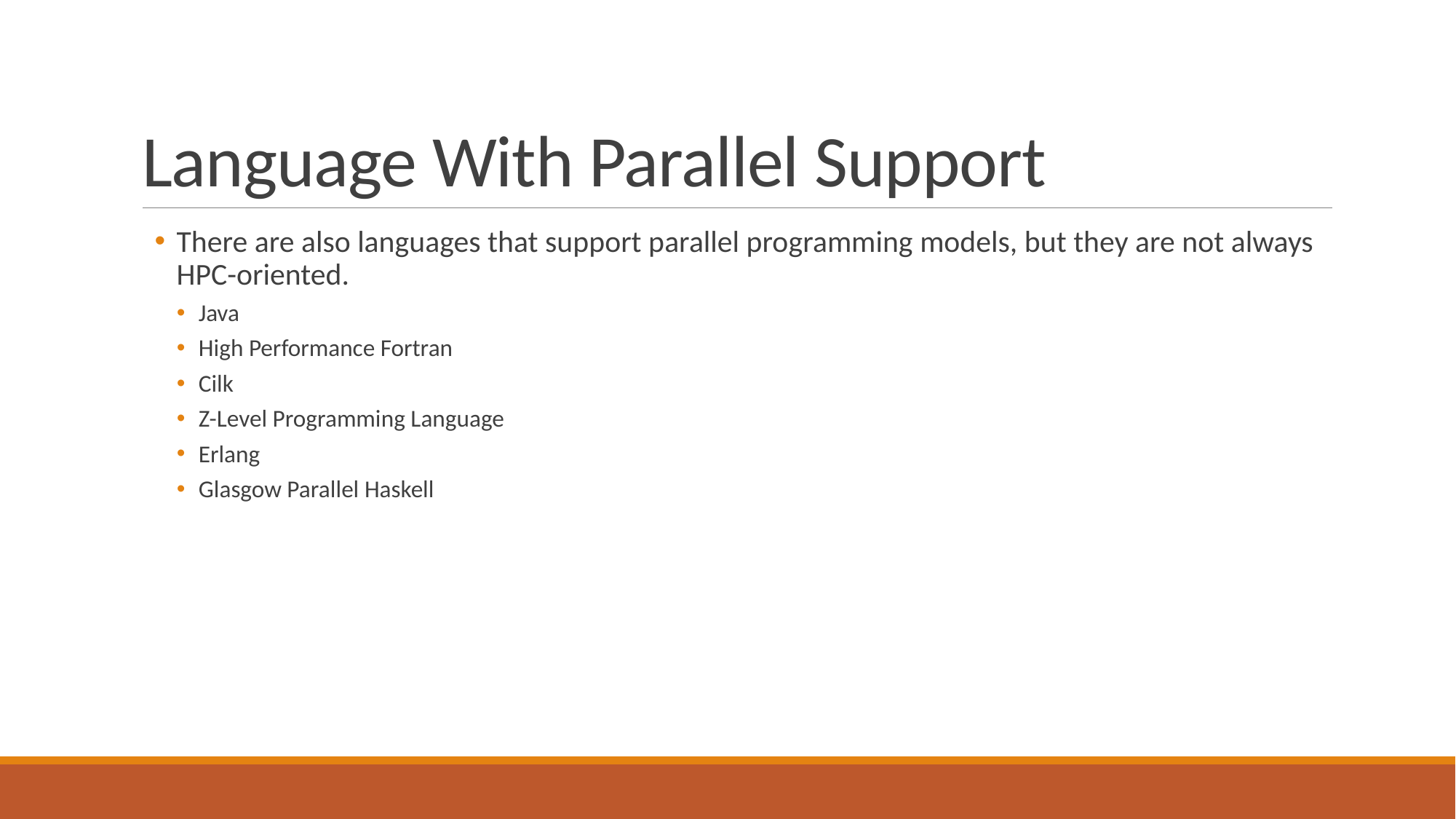

# Language With Parallel Support
There are also languages that support parallel programming models, but they are not always HPC-oriented.
Java
High Performance Fortran
Cilk
Z-Level Programming Language
Erlang
Glasgow Parallel Haskell